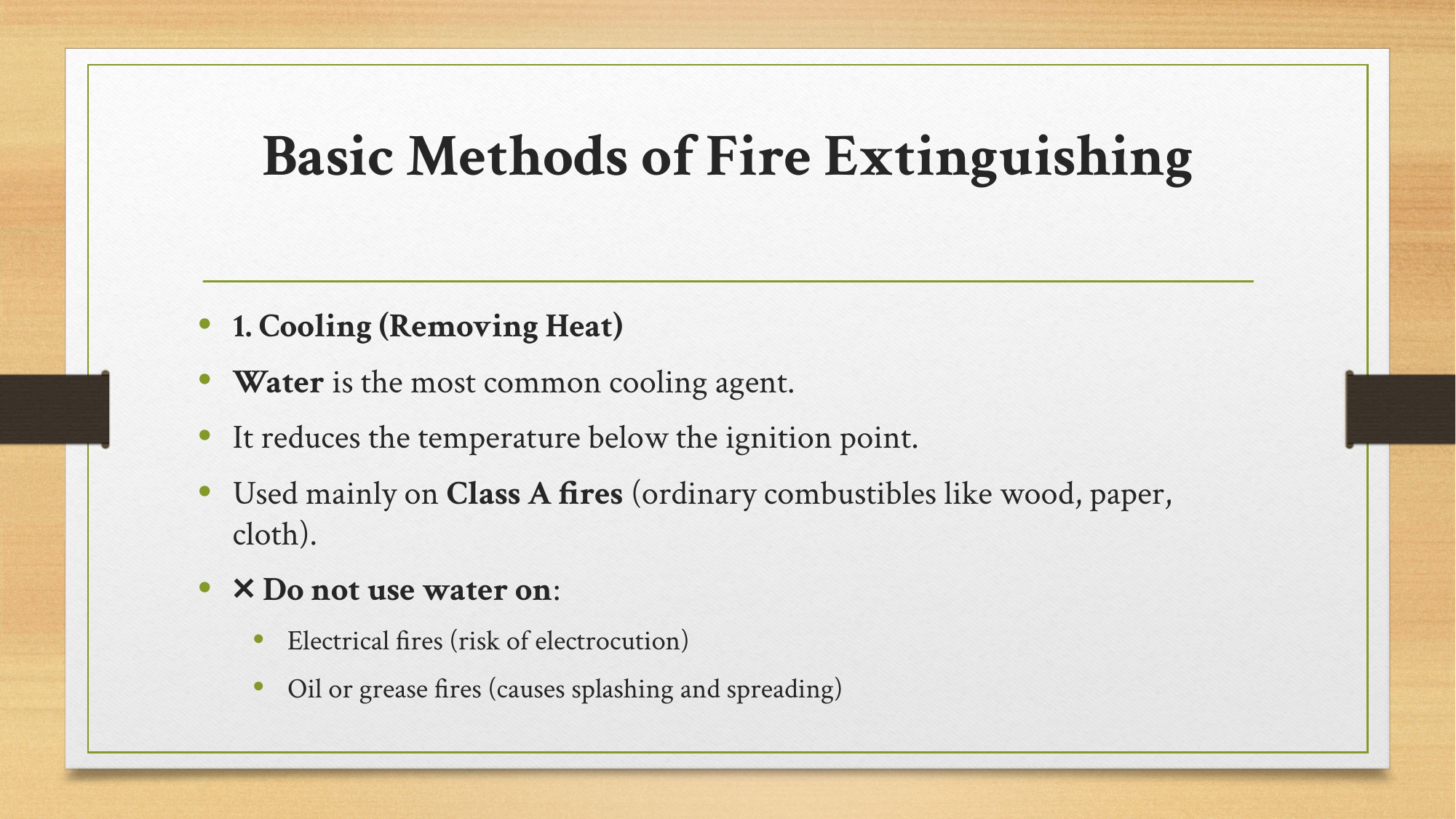

# Basic Methods of Fire Extinguishing
1. Cooling (Removing Heat)
Water is the most common cooling agent.
It reduces the temperature below the ignition point.
Used mainly on Class A fires (ordinary combustibles like wood, paper, cloth).
❌ Do not use water on:
Electrical fires (risk of electrocution)
Oil or grease fires (causes splashing and spreading)